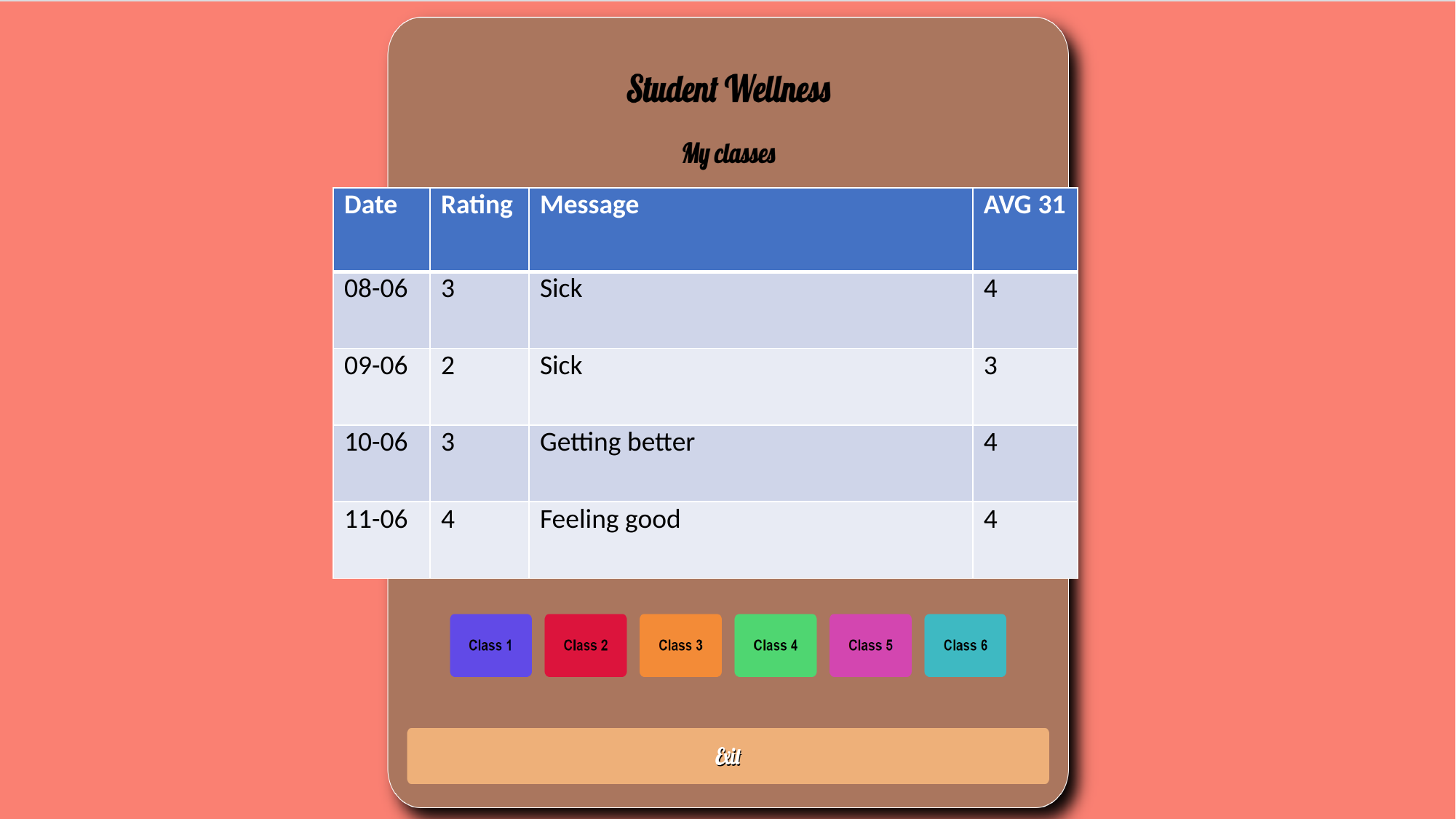

| Date | Rating | Message | AVG 31 |
| --- | --- | --- | --- |
| 08-06 | 3 | Sick | 4 |
| 09-06 | 2 | Sick | 3 |
| 10-06 | 3 | Getting better | 4 |
| 11-06 | 4 | Feeling good | 4 |